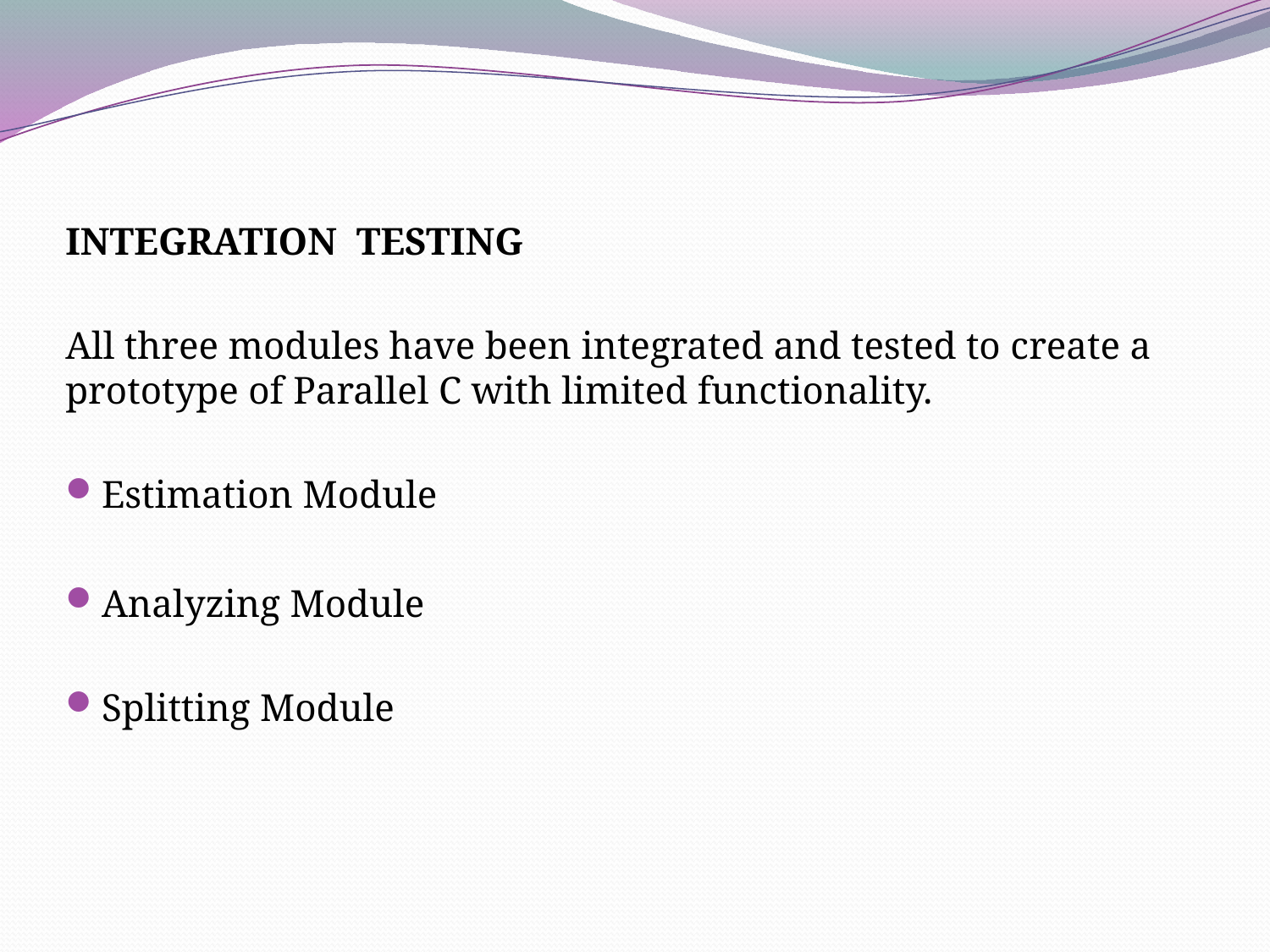

INTEGRATION  TESTING

All three modules have been integrated and tested to create a prototype of Parallel C with limited functionality.

Estimation Module

Analyzing Module

Splitting Module